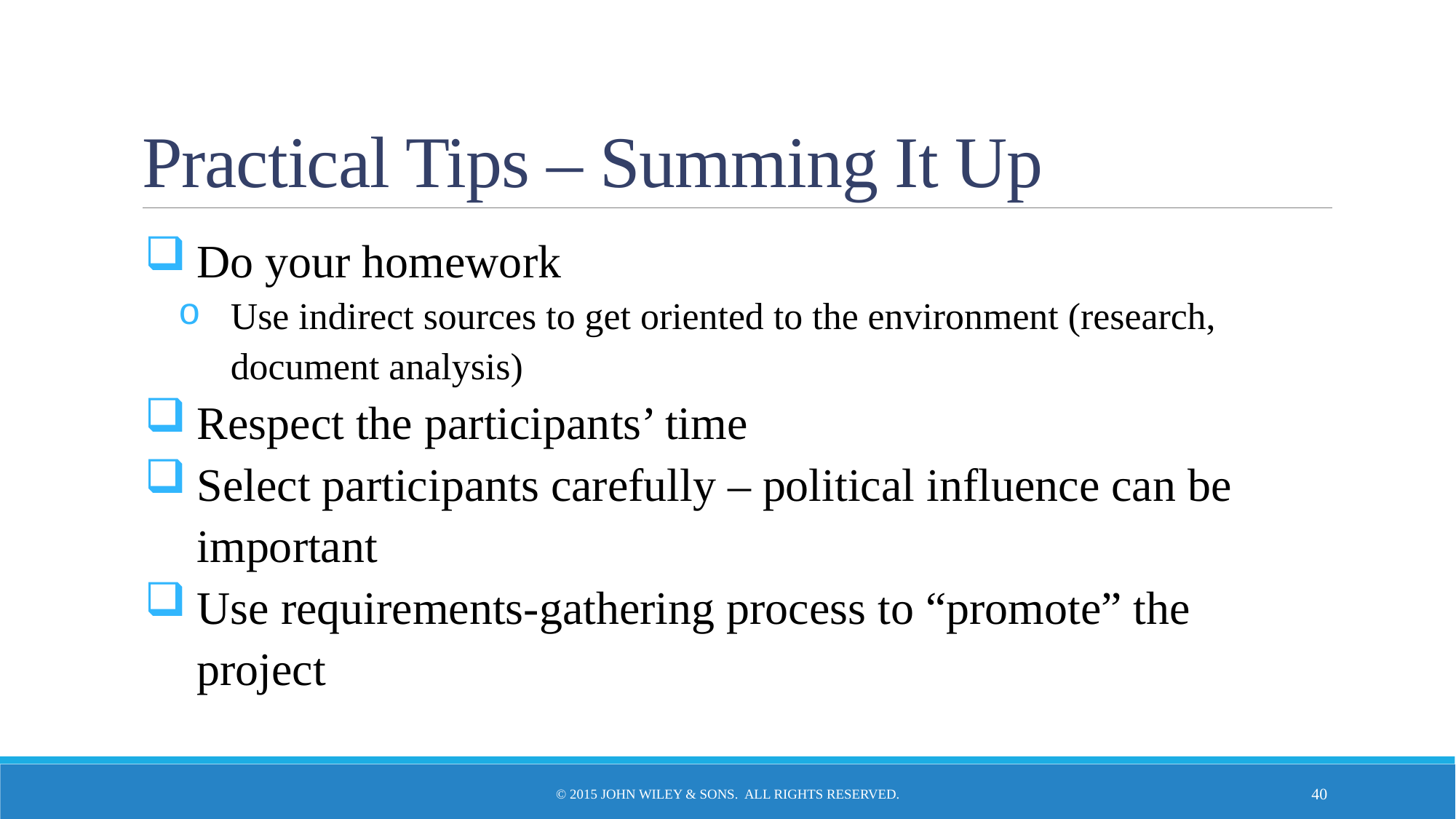

# Practical Tips – Summing It Up
Do your homework
Use indirect sources to get oriented to the environment (research, document analysis)
Respect the participants’ time
Select participants carefully – political influence can be important
Use requirements-gathering process to “promote” the project
© 2015 John Wiley & Sons.  All Rights Reserved.
40